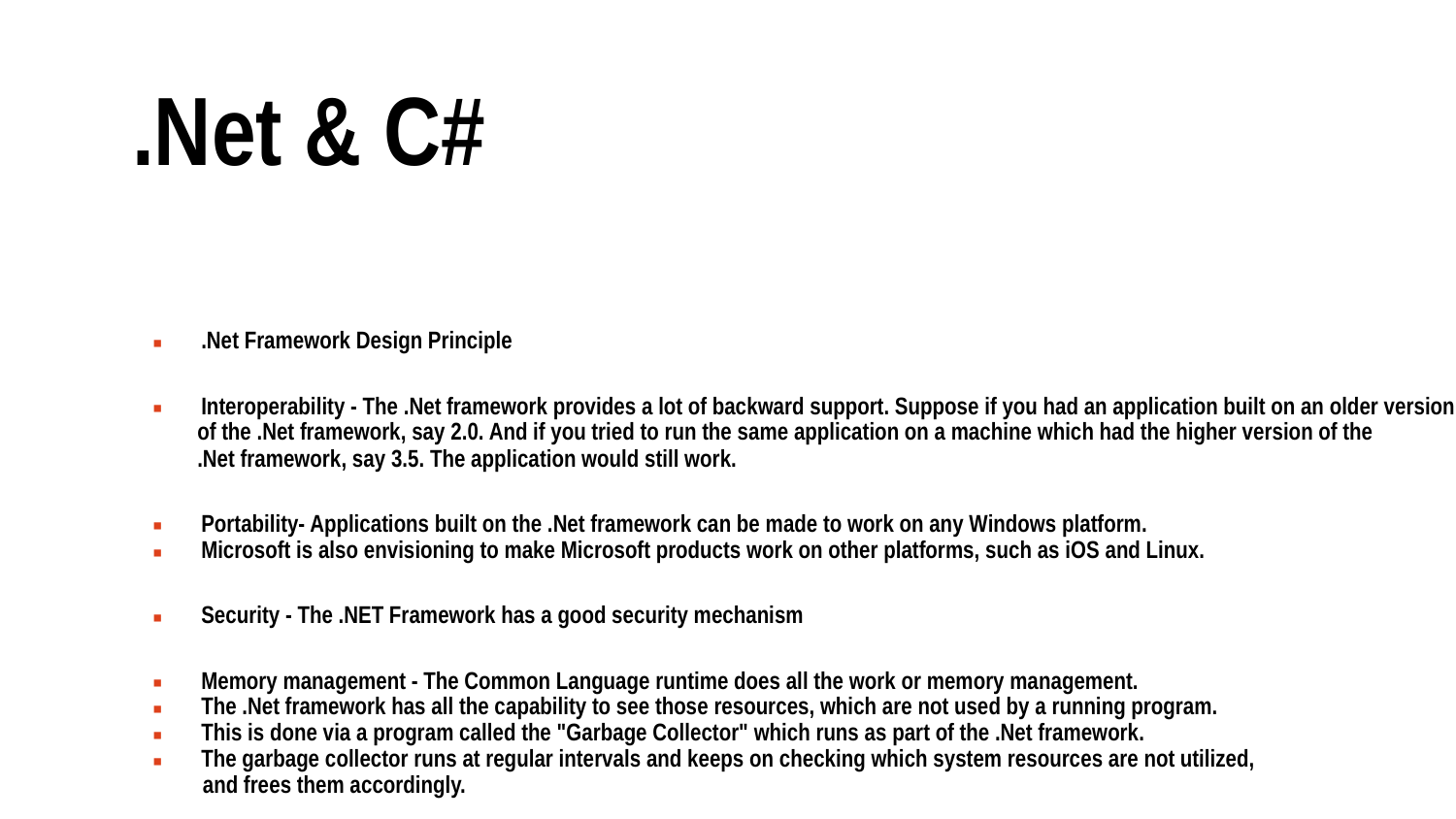

.Net & C#

.Net Framework Design Principle

Interoperability - The .Net framework provides a lot of backward support. Suppose if you had an application built on an older version
        of the .Net framework, say 2.0. And if you tried to run the same application on a machine which had the higher version of the
        .Net framework, say 3.5. The application would still work.

Portability- Applications built on the .Net framework can be made to work on any Windows platform.
Microsoft is also envisioning to make Microsoft products work on other platforms, such as iOS and Linux.

Security - The .NET Framework has a good security mechanism

Memory management - The Common Language runtime does all the work or memory management.
The .Net framework has all the capability to see those resources, which are not used by a running program.
This is done via a program called the "Garbage Collector" which runs as part of the .Net framework.
The garbage collector runs at regular intervals and keeps on checking which system resources are not utilized,
         and frees them accordingly.